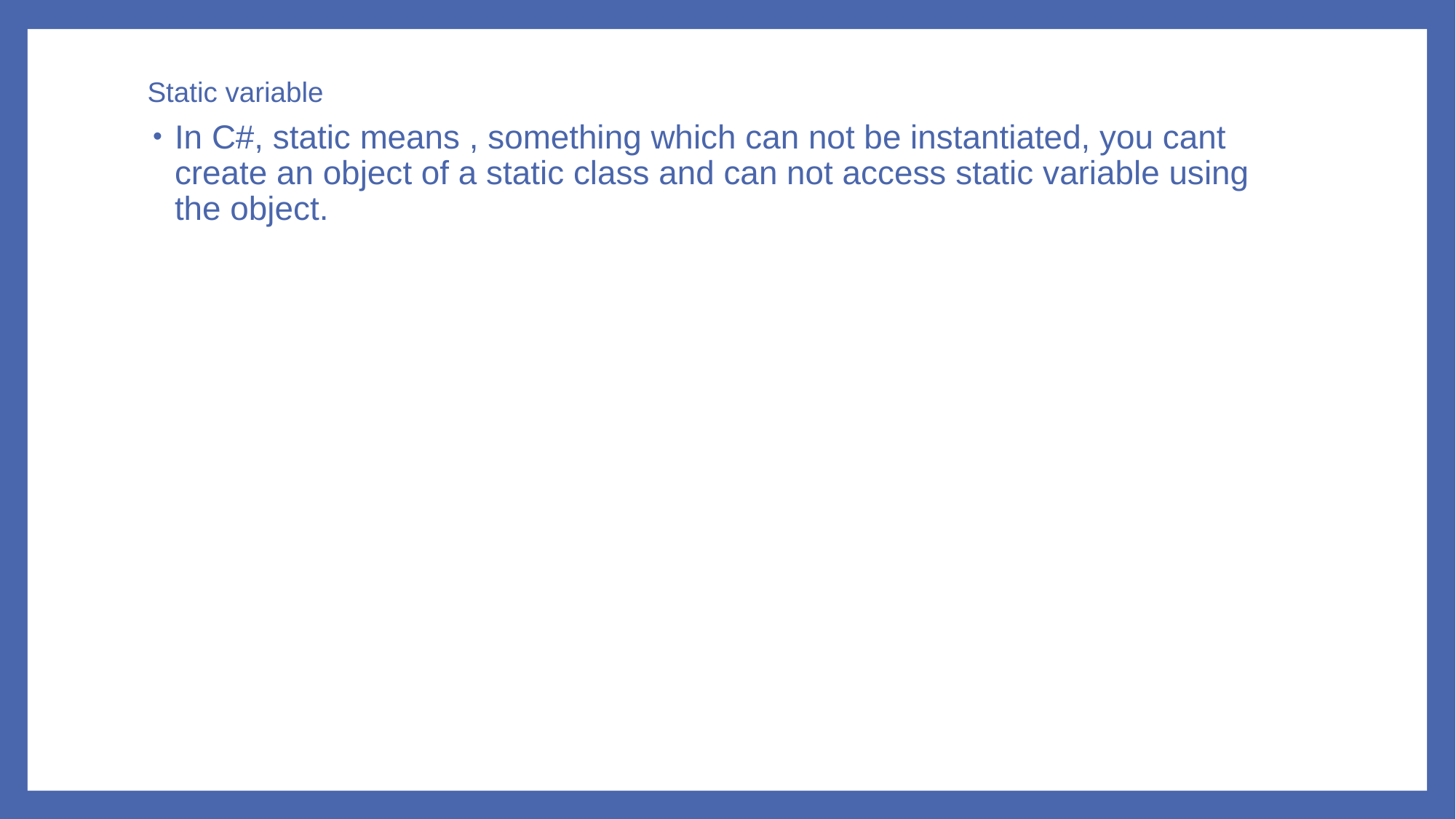

# Static variable
In C#, static means , something which can not be instantiated, you cant create an object of a static class and can not access static variable using the object.